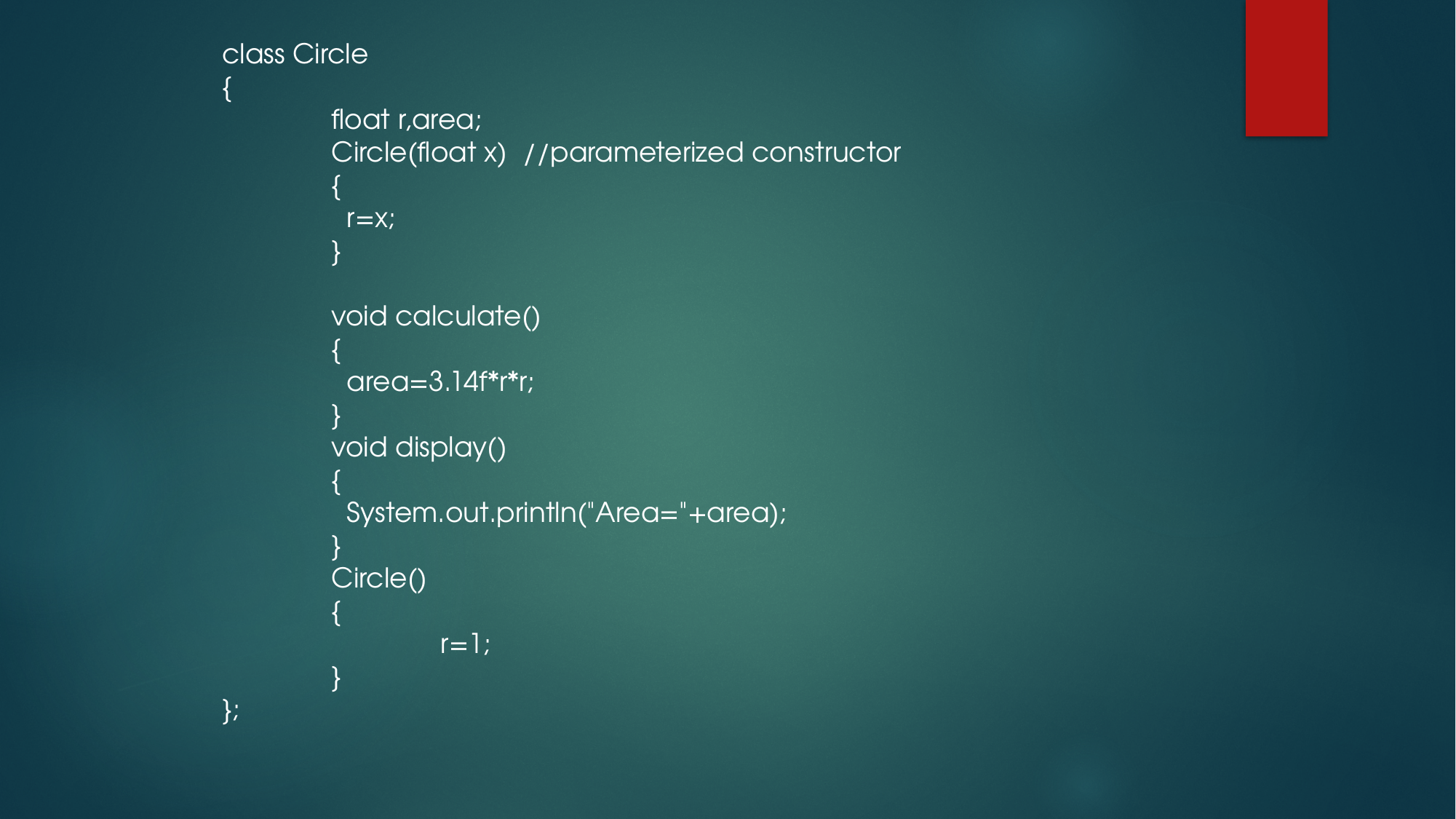

class Circle
{
	float r,area;
	Circle(float x)  //parameterized constructor
	{
	  r=x;
	}

	void calculate()
	{
	  area=3.14f*r*r;
	}
	void display()
	{
	  System.out.println("Area="+area);
	}
	Circle()
	{
		r=1;
	}
};